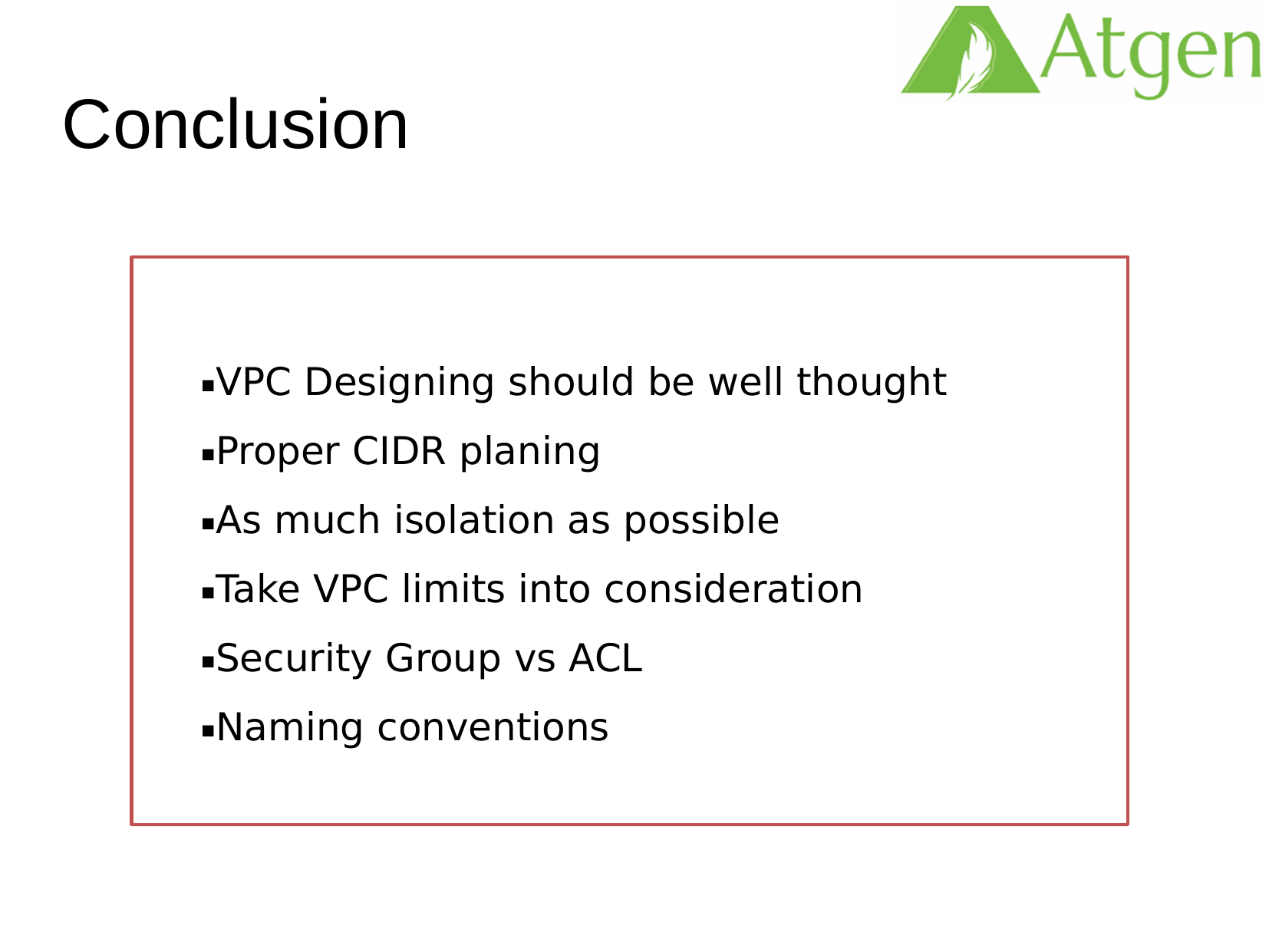

Conclusion
VPC Designing should be well thought
Proper CIDR planing
As much isolation as possible
Take VPC limits into consideration
Security Group vs ACL
Naming conventions